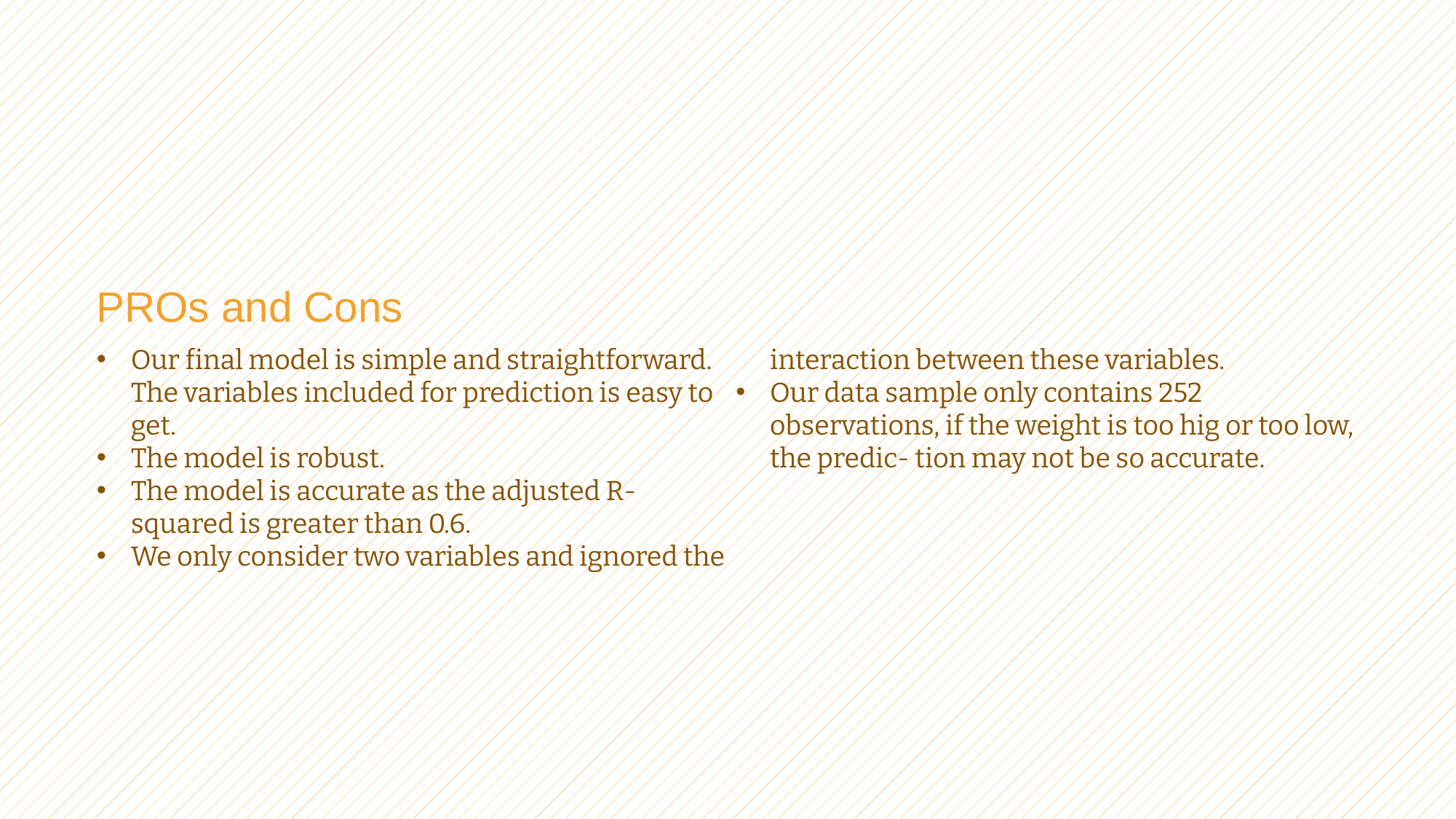

PROs and Cons
Our final model is simple and straightforward. The variables included for prediction is easy to get.
The model is robust.
The model is accurate as the adjusted R-squared is greater than 0.6.
We only consider two variables and ignored the interaction between these variables.
Our data sample only contains 252 observations, if the weight is too hig or too low, the predic- tion may not be so accurate.